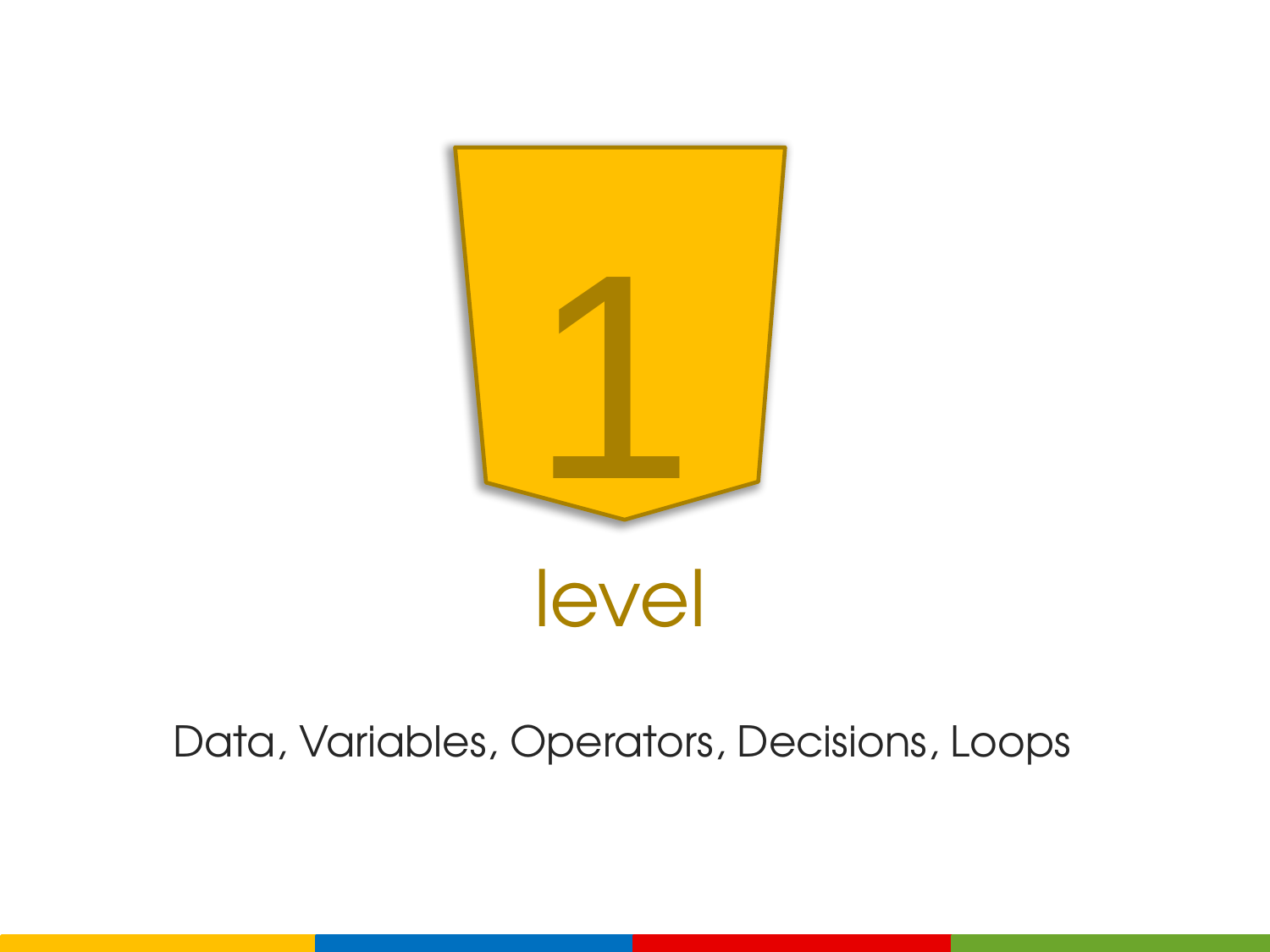

1
level
Data, Variables, Operators, Decisions, Loops